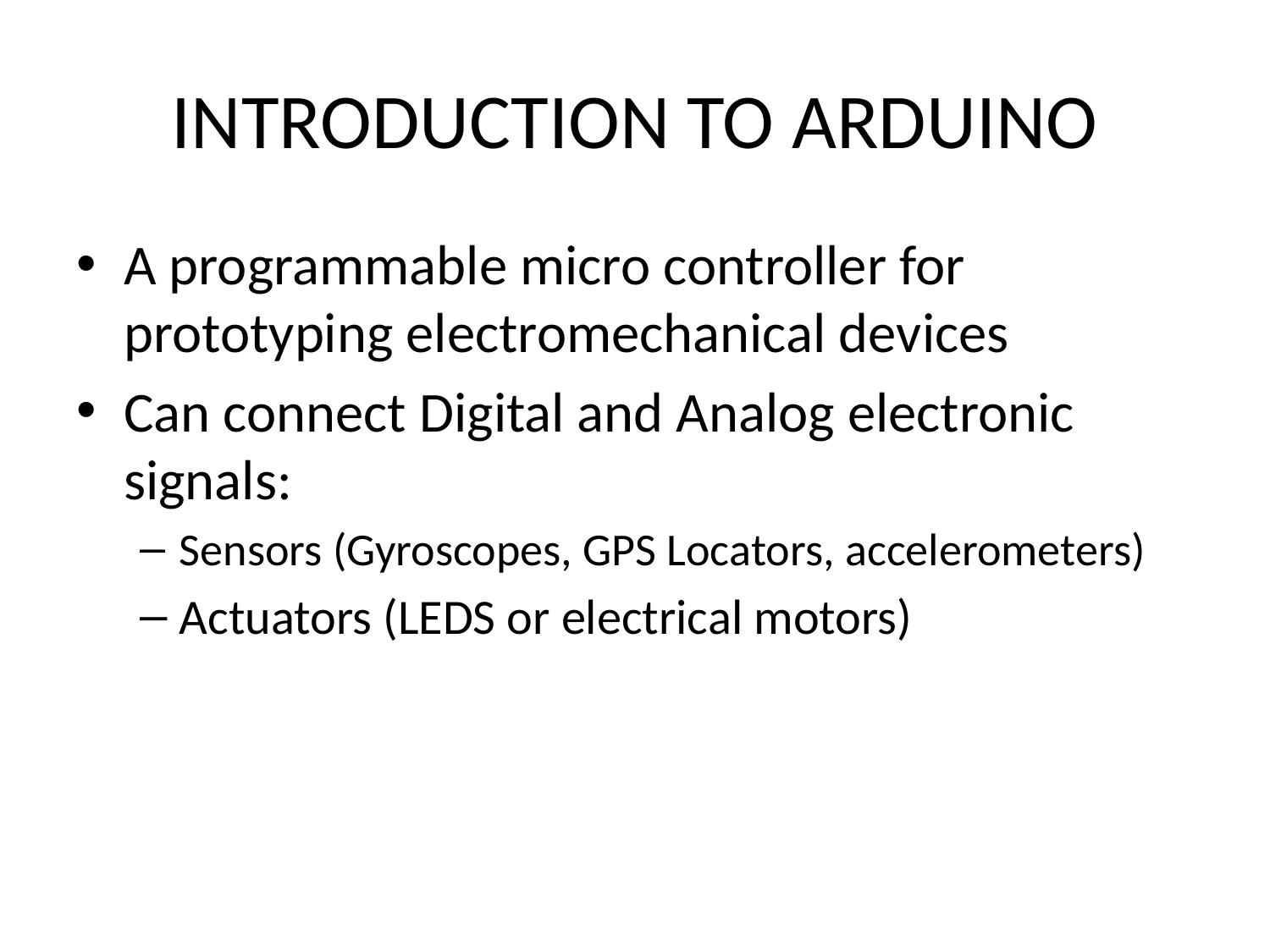

# INTRODUCTION TO ARDUINO
A programmable micro controller for prototyping electromechanical devices
Can connect Digital and Analog electronic signals:
Sensors (Gyroscopes, GPS Locators, accelerometers)
Actuators (LEDS or electrical motors)